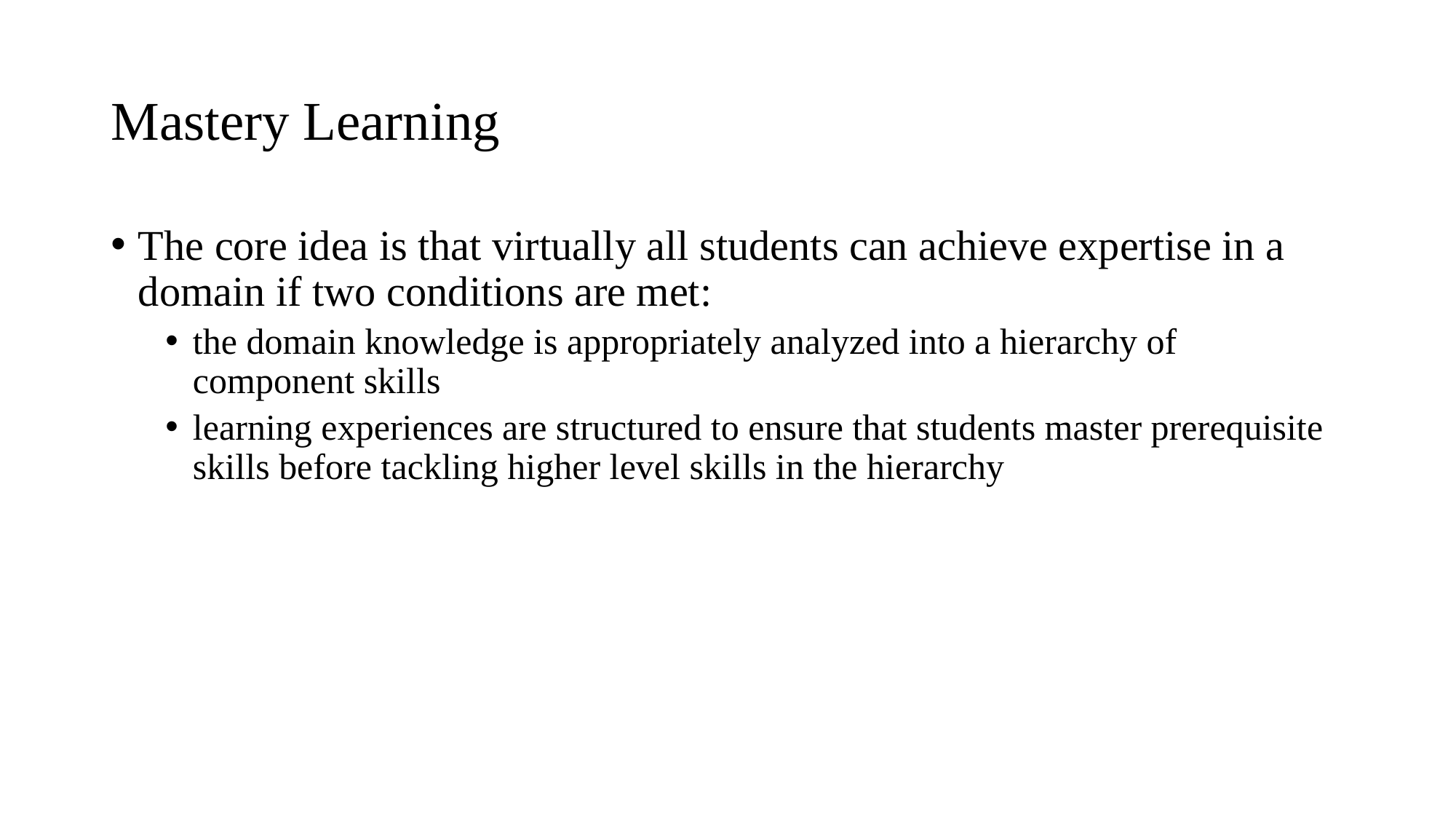

# Mastery Learning
The core idea is that virtually all students can achieve expertise in a domain if two conditions are met:
the domain knowledge is appropriately analyzed into a hierarchy of component skills
learning experiences are structured to ensure that students master prerequisite skills before tackling higher level skills in the hierarchy